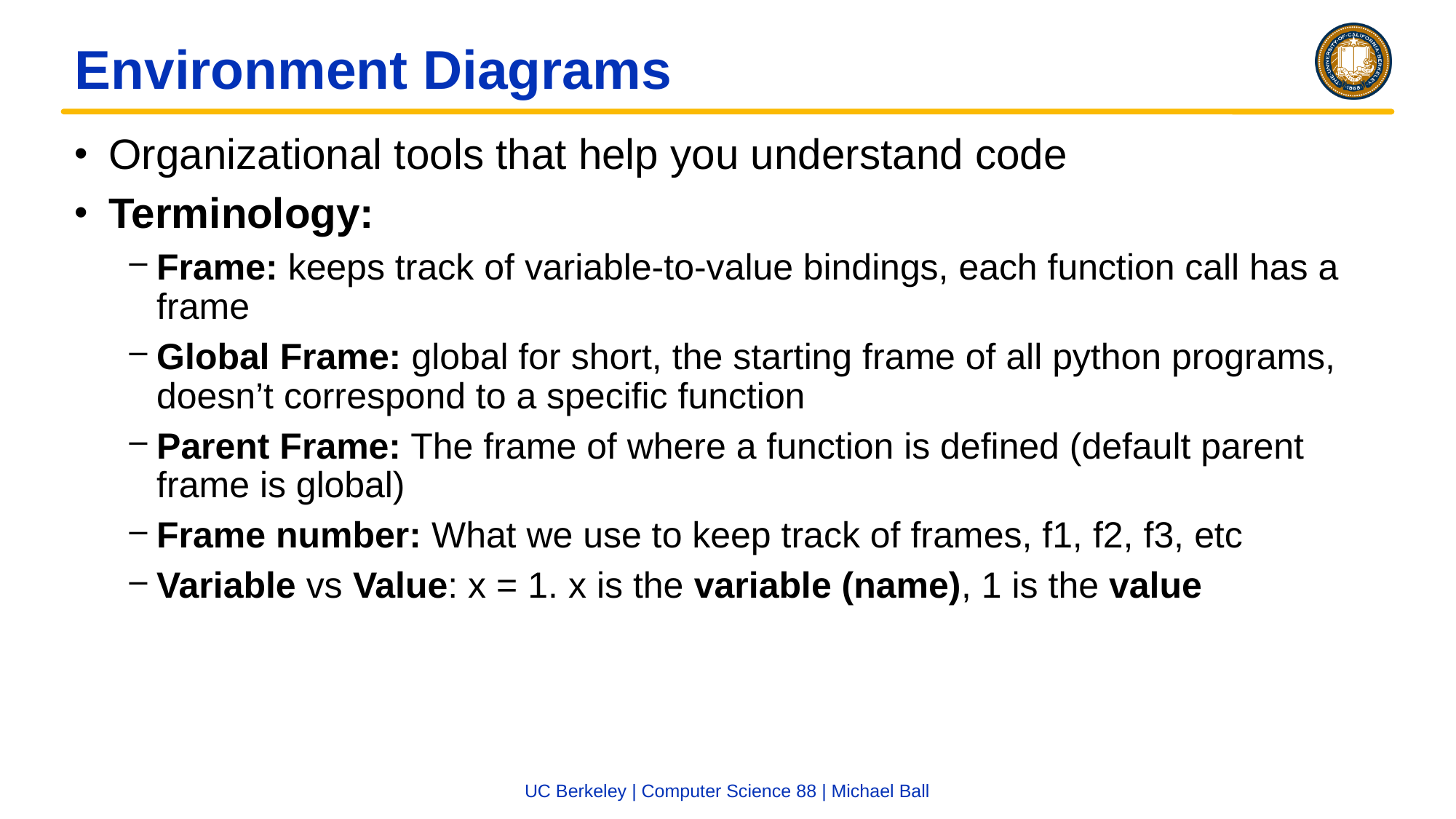

# Environment Diagrams
Organizational tools that help you understand code
Terminology:
Frame: keeps track of variable-to-value bindings, each function call has a frame
Global Frame: global for short, the starting frame of all python programs, doesn’t correspond to a specific function
Parent Frame: The frame of where a function is defined (default parent frame is global)
Frame number: What we use to keep track of frames, f1, f2, f3, etc
Variable vs Value: x = 1. x is the variable (name), 1 is the value